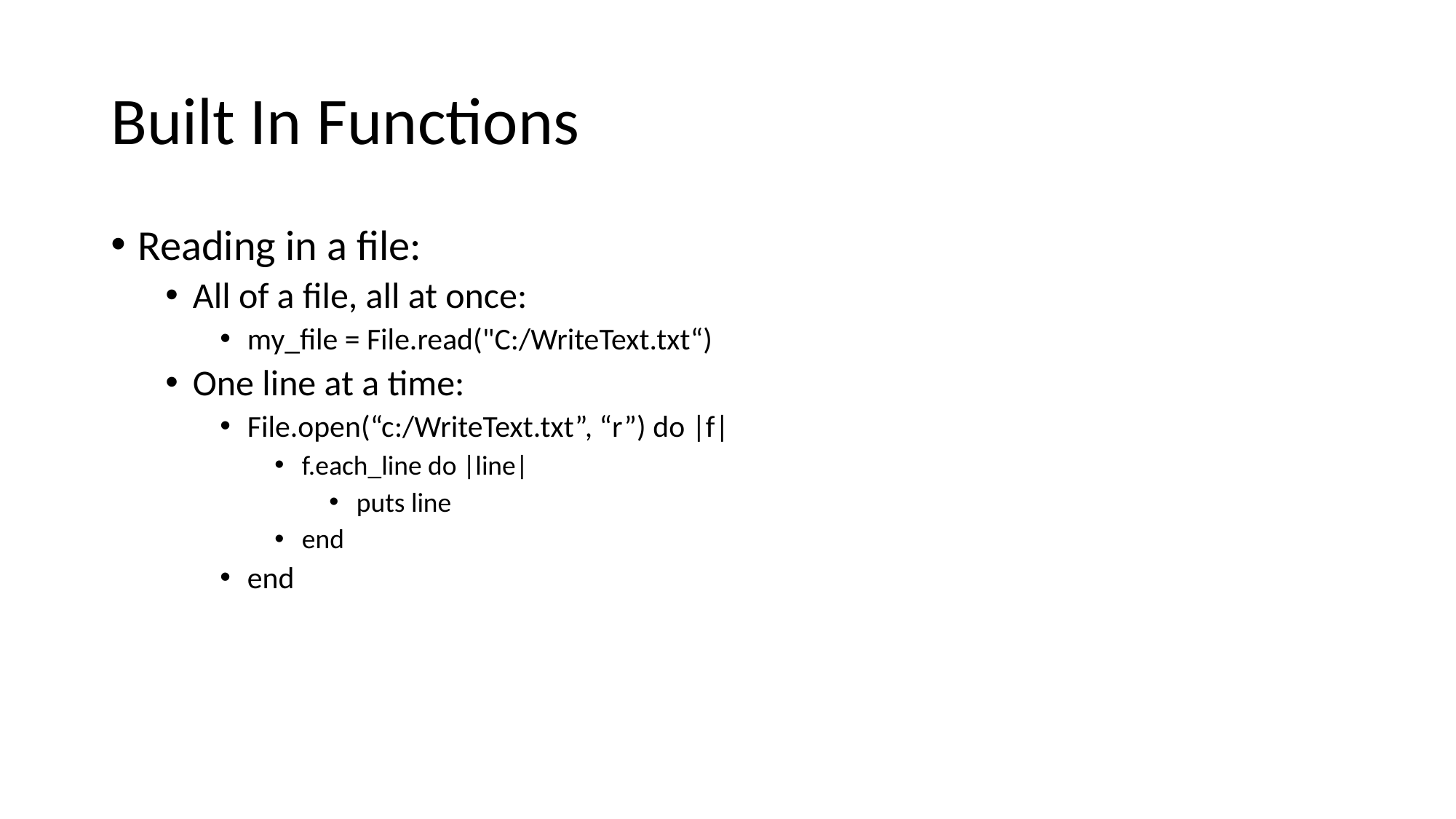

# Built In Functions
Reading in a file:
All of a file, all at once:
my_file = File.read("C:/WriteText.txt“)
One line at a time:
File.open(“c:/WriteText.txt”, “r”) do |f|
f.each_line do |line|
puts line
end
end